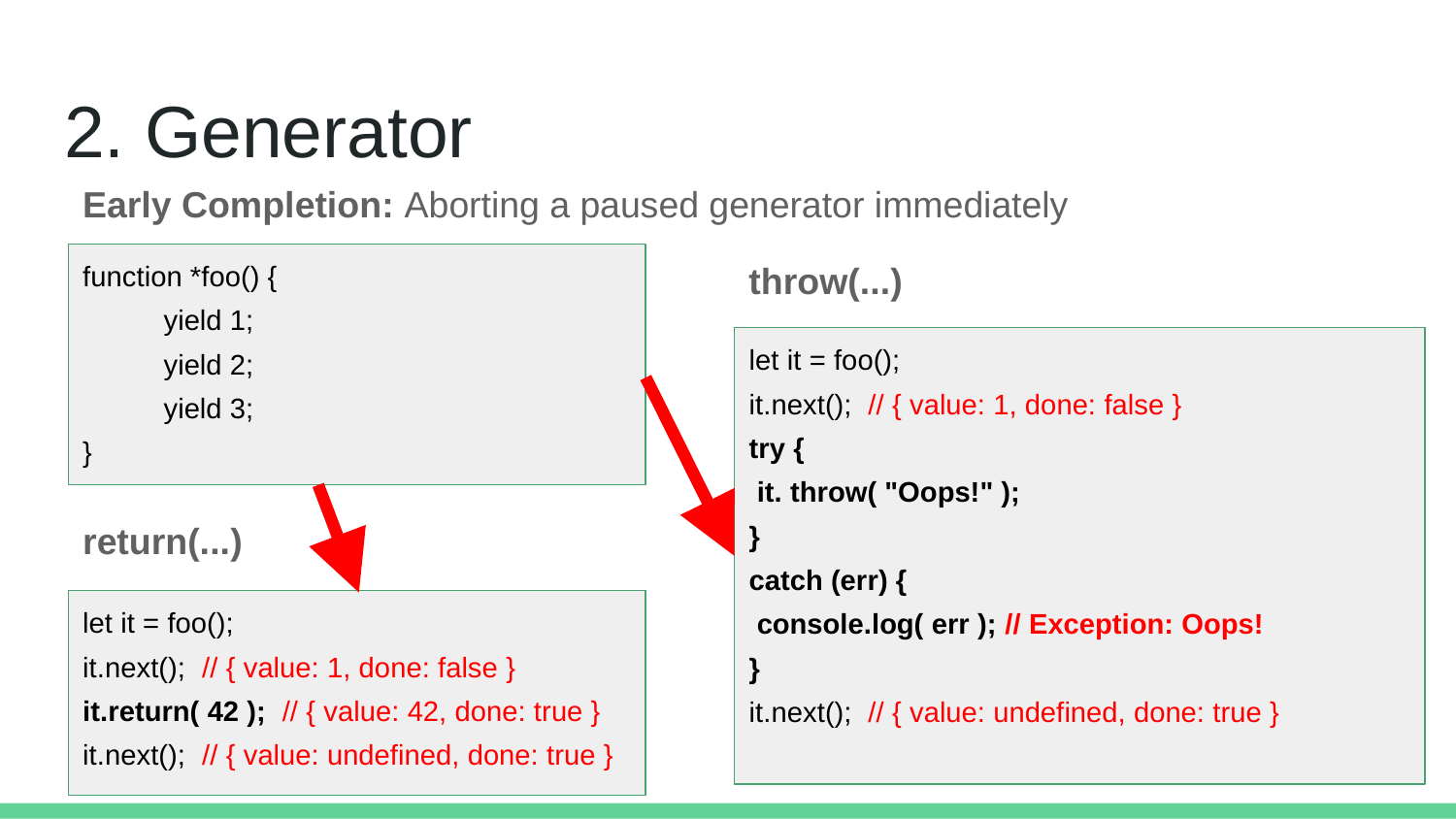

# 2. Generator
Early Completion: Aborting a paused generator immediately

function *foo() {
 yield 1;
 yield 2;
 yield 3;
}
throw(...)
let it = foo();
it.next();  // { value: 1, done: false }
try {
 it. throw( "Oops!" );
}
catch (err) {
 console.log( err ); // Exception: Oops!
}
it.next();  // { value: undefined, done: true }
return(...)
let it = foo();
it.next();  // { value: 1, done: false }
it.return( 42 );  // { value: 42, done: true }
it.next();  // { value: undefined, done: true }